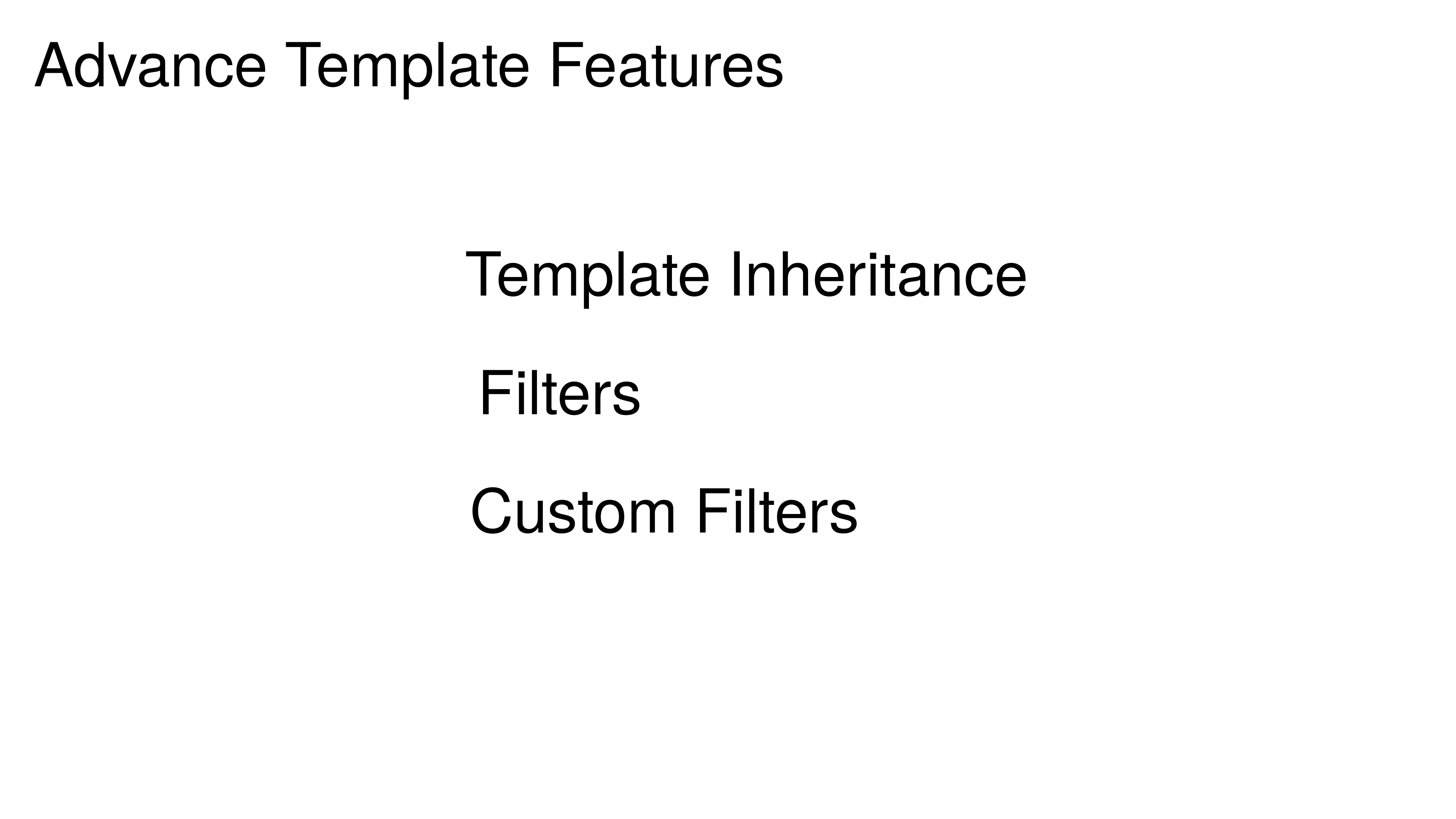

Advance Template Features
Template Inheritance
Filters
Custom Filters